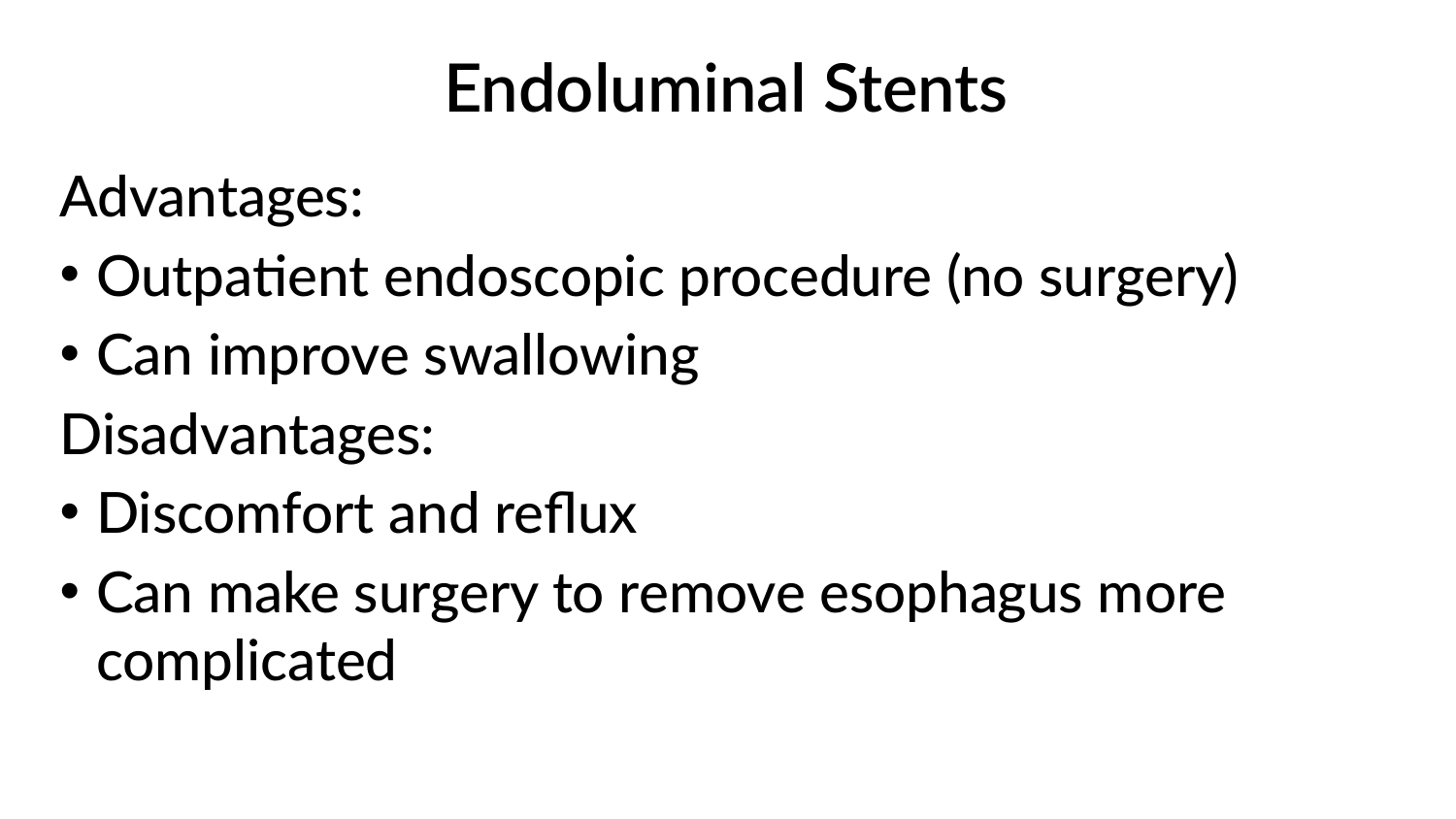

# Endoluminal Stents
Advantages:
Outpatient endoscopic procedure (no surgery)
Can improve swallowing
Disadvantages:
Discomfort and reflux
Can make surgery to remove esophagus more complicated